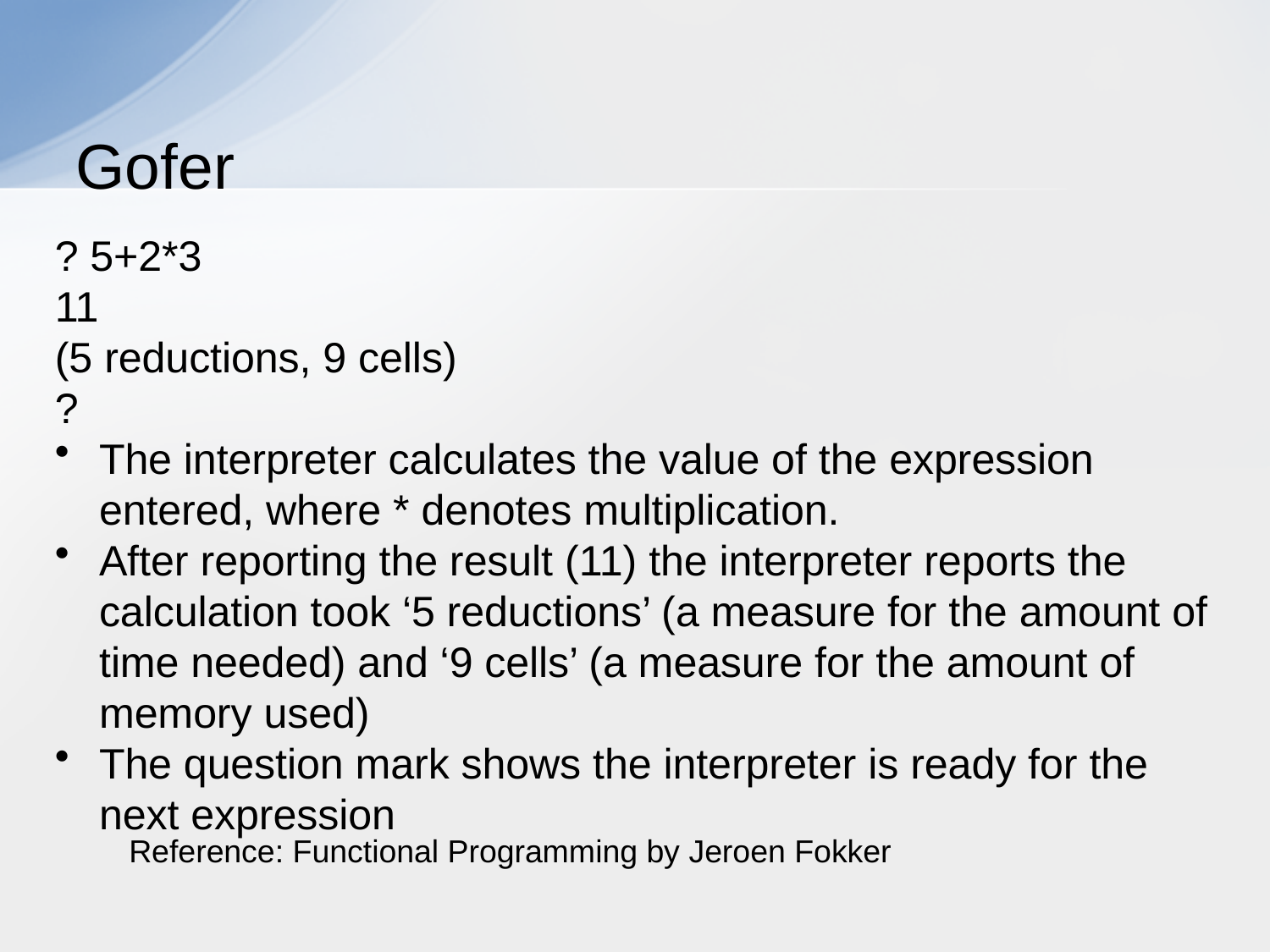

# Gofer
? 5+2*3
11
(5 reductions, 9 cells)
?
The interpreter calculates the value of the expression entered, where * denotes multiplication.
After reporting the result (11) the interpreter reports the calculation took ‘5 reductions’ (a measure for the amount of time needed) and ‘9 cells’ (a measure for the amount of memory used)
The question mark shows the interpreter is ready for the next expression
Reference: Functional Programming by Jeroen Fokker